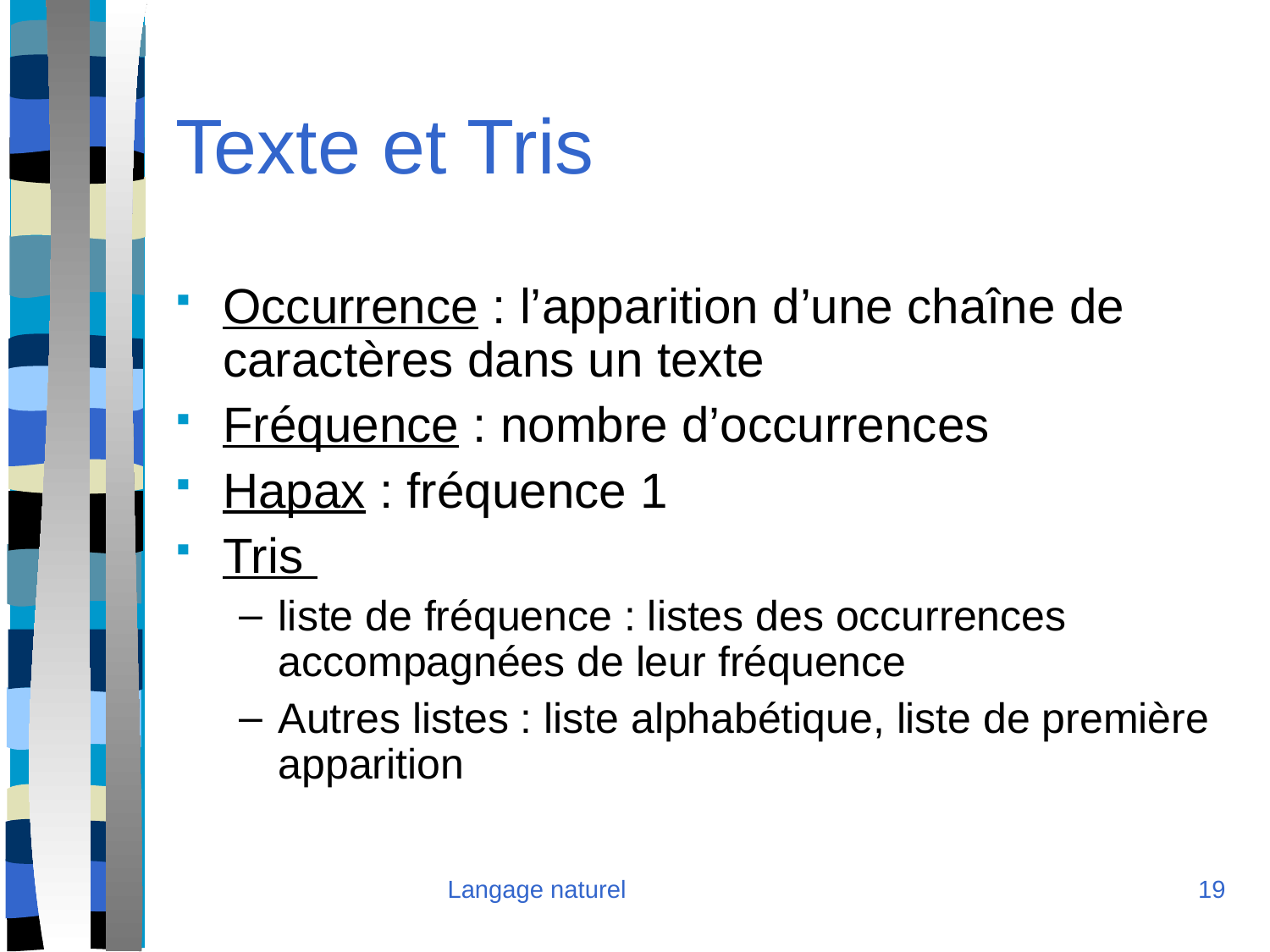

Texte et Tris
Occurrence : l’apparition d’une chaîne de caractères dans un texte
Fréquence : nombre d’occurrences
Hapax : fréquence 1
Tris
liste de fréquence : listes des occurrences accompagnées de leur fréquence
Autres listes : liste alphabétique, liste de première apparition

Langage naturel
19